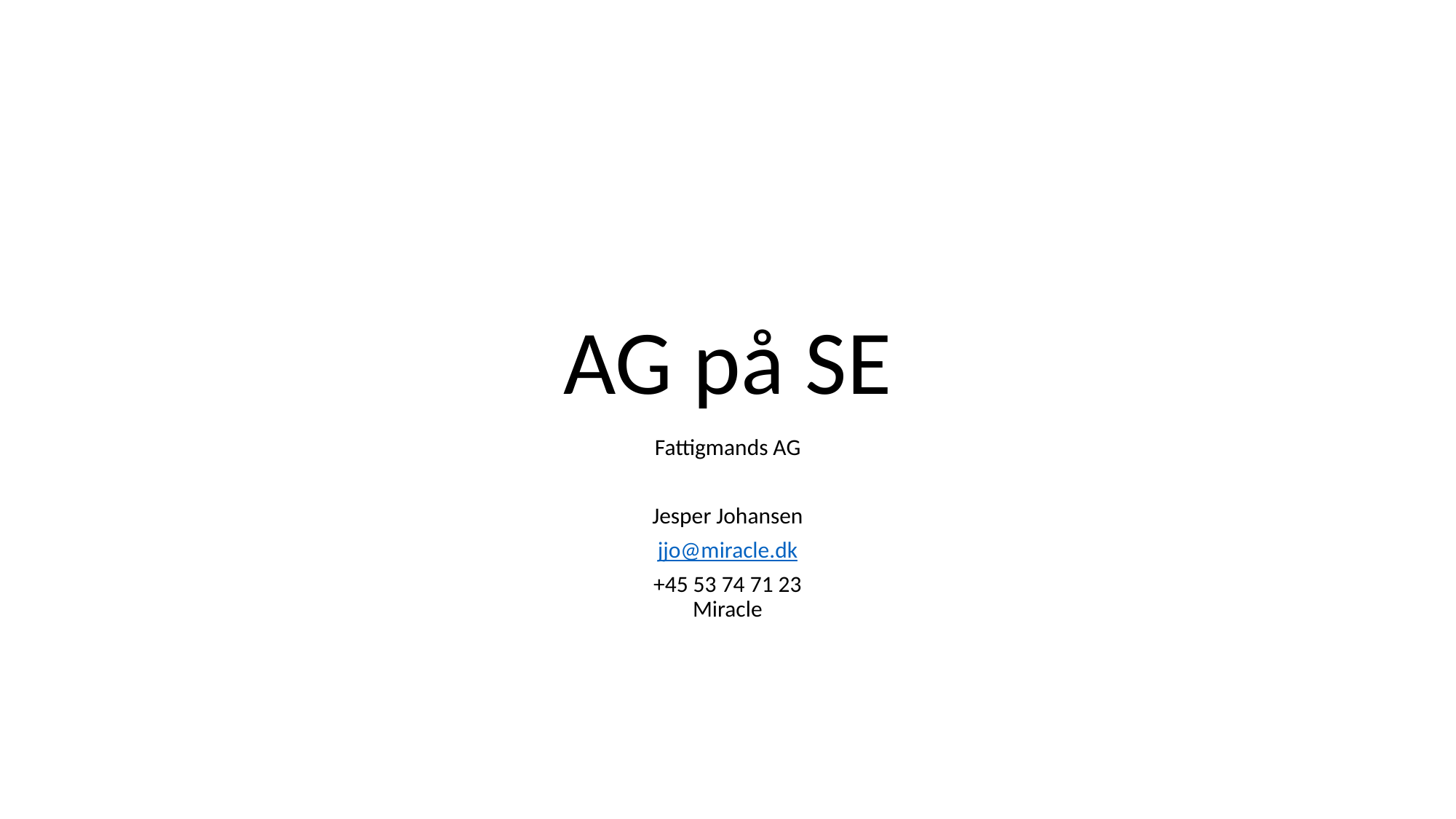

# AG på SE
Fattigmands AG

Jesper Johansen
jjo@miracle.dk
+45 53 74 71 23
Miracle